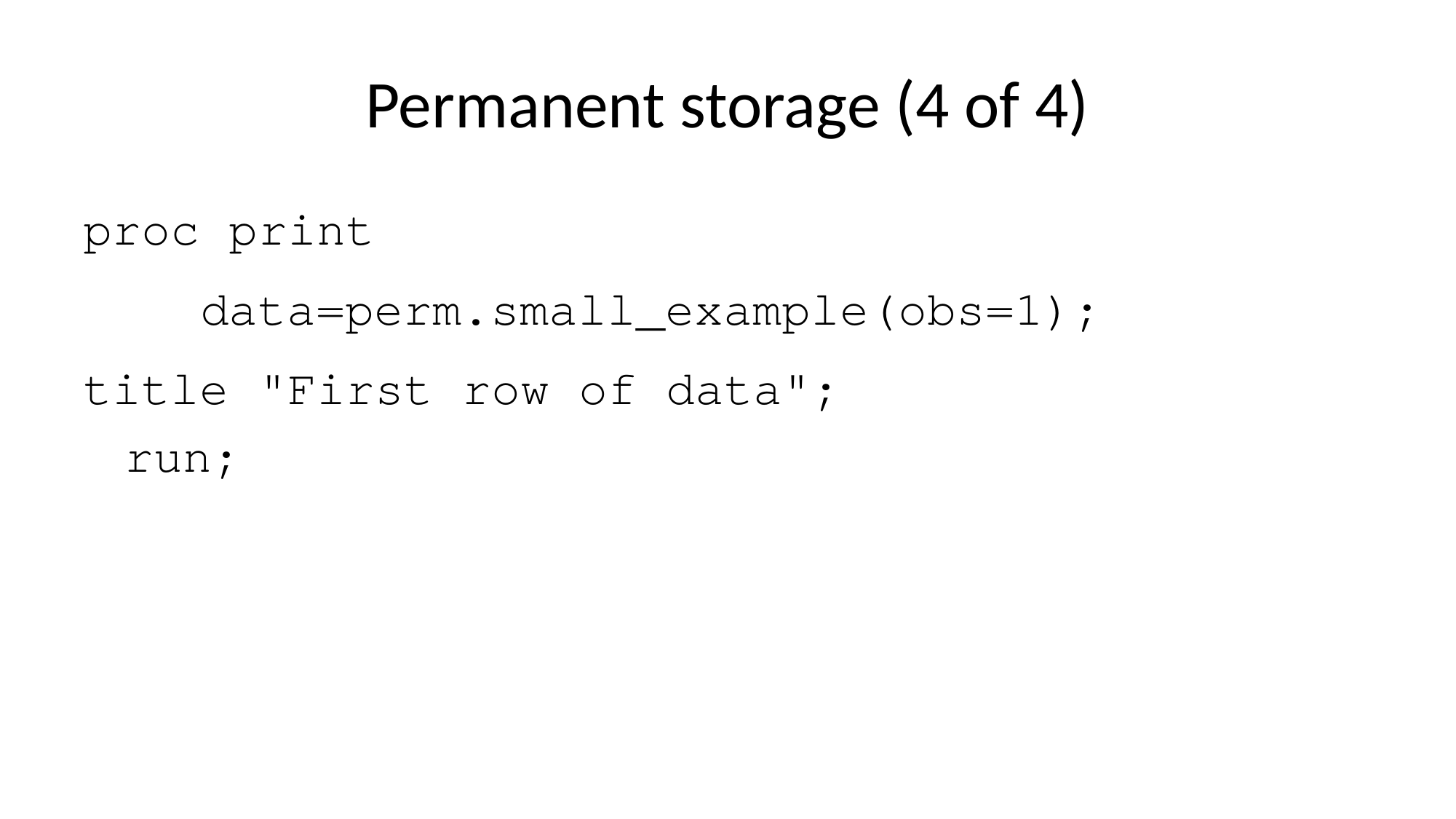

# Permanent storage (4 of 4)
proc print
    data=perm.small_example(obs=1);
title "First row of data";
run;